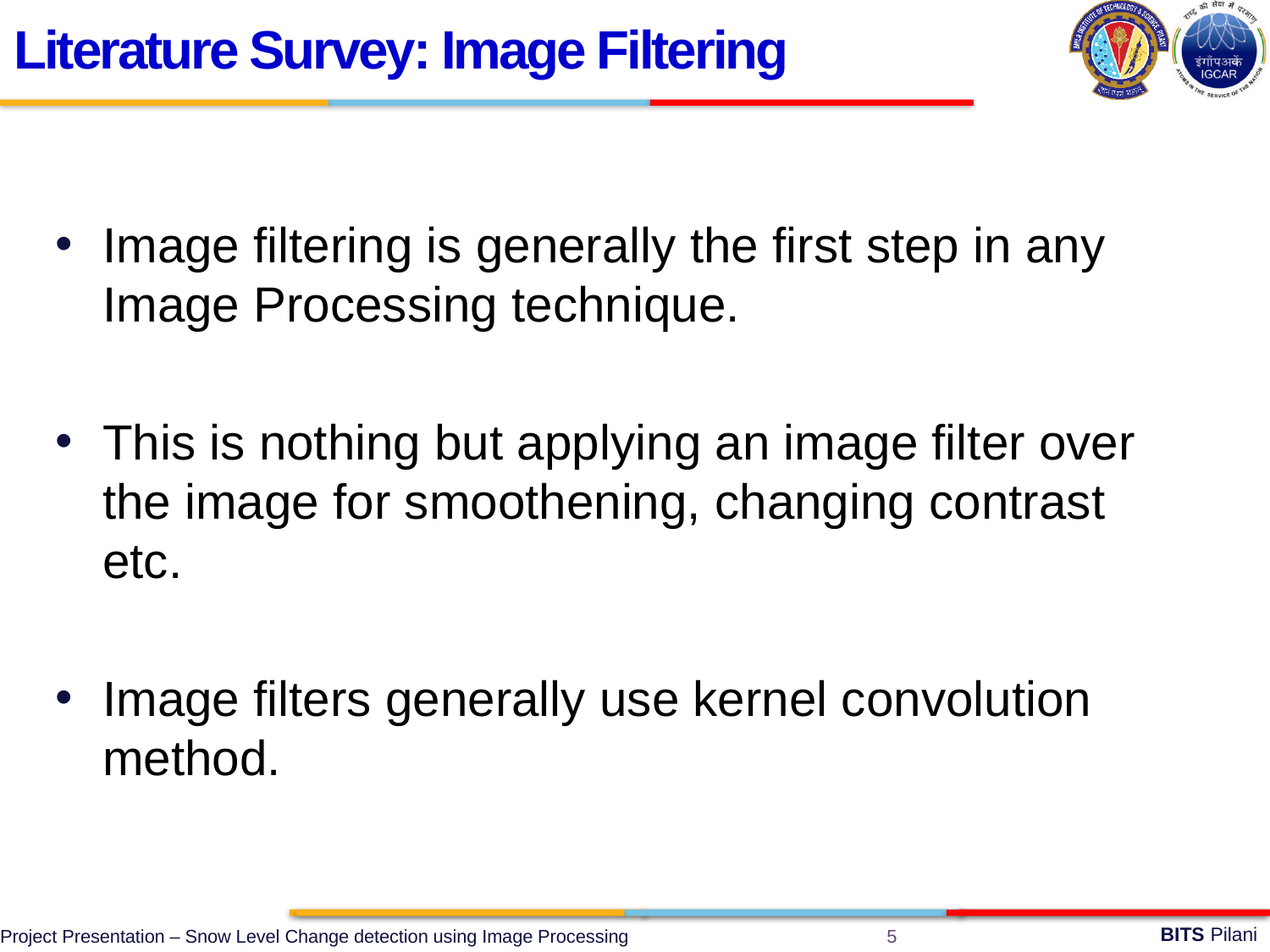

Literature Survey: Image Filtering
Image filtering is generally the first step in any Image Processing technique.

This is nothing but applying an image filter over the image for smoothening, changing contrast etc.

Image filters generally use kernel convolution method.